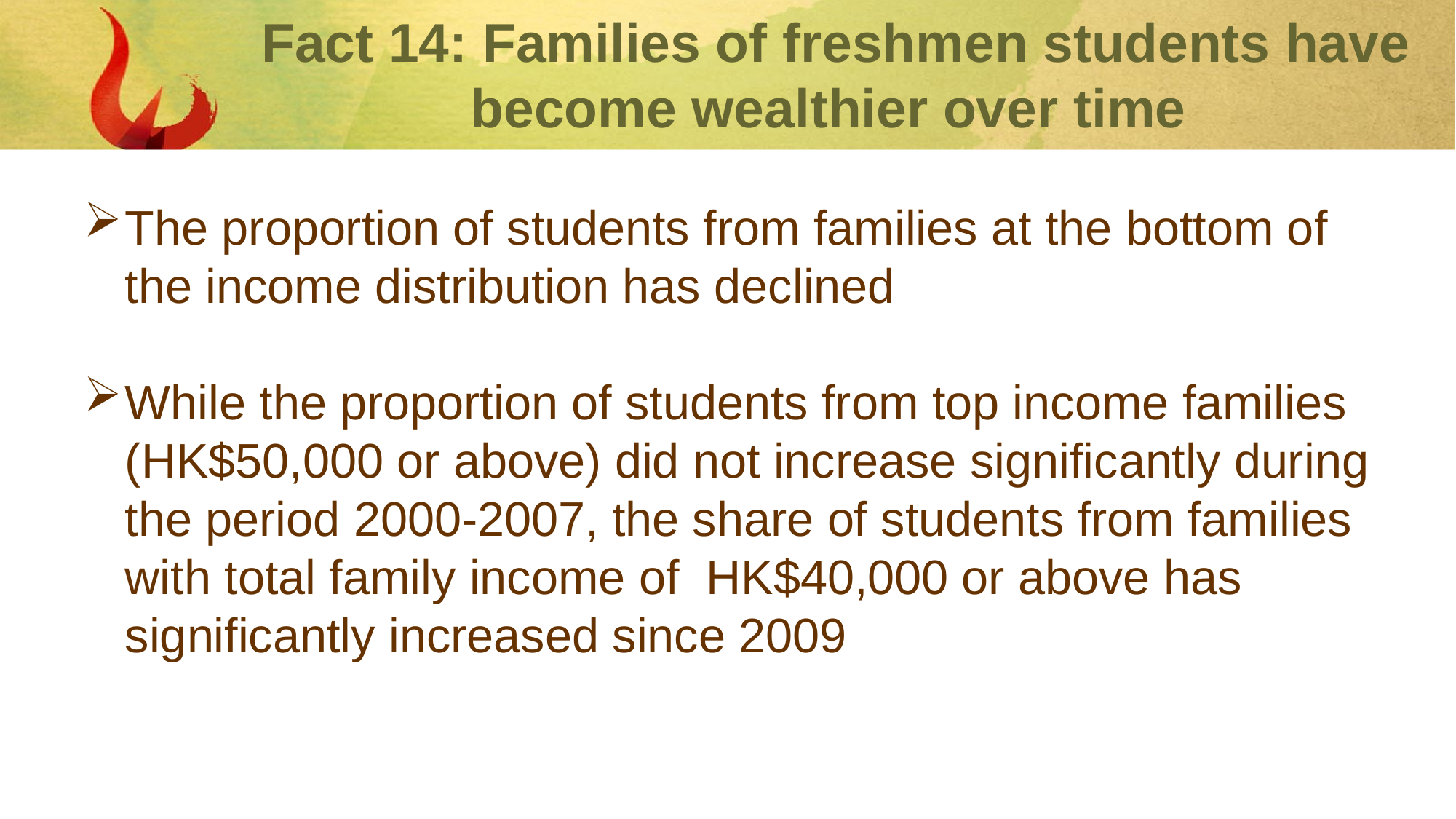

# Fact 14: Families of freshmen students have become wealthier over time
The proportion of students from families at the bottom of the income distribution has declined

While the proportion of students from top income families (HK$50,000 or above) did not increase significantly during the period 2000-2007, the share of students from families with total family income of  HK$40,000 or above has significantly increased since 2009
32